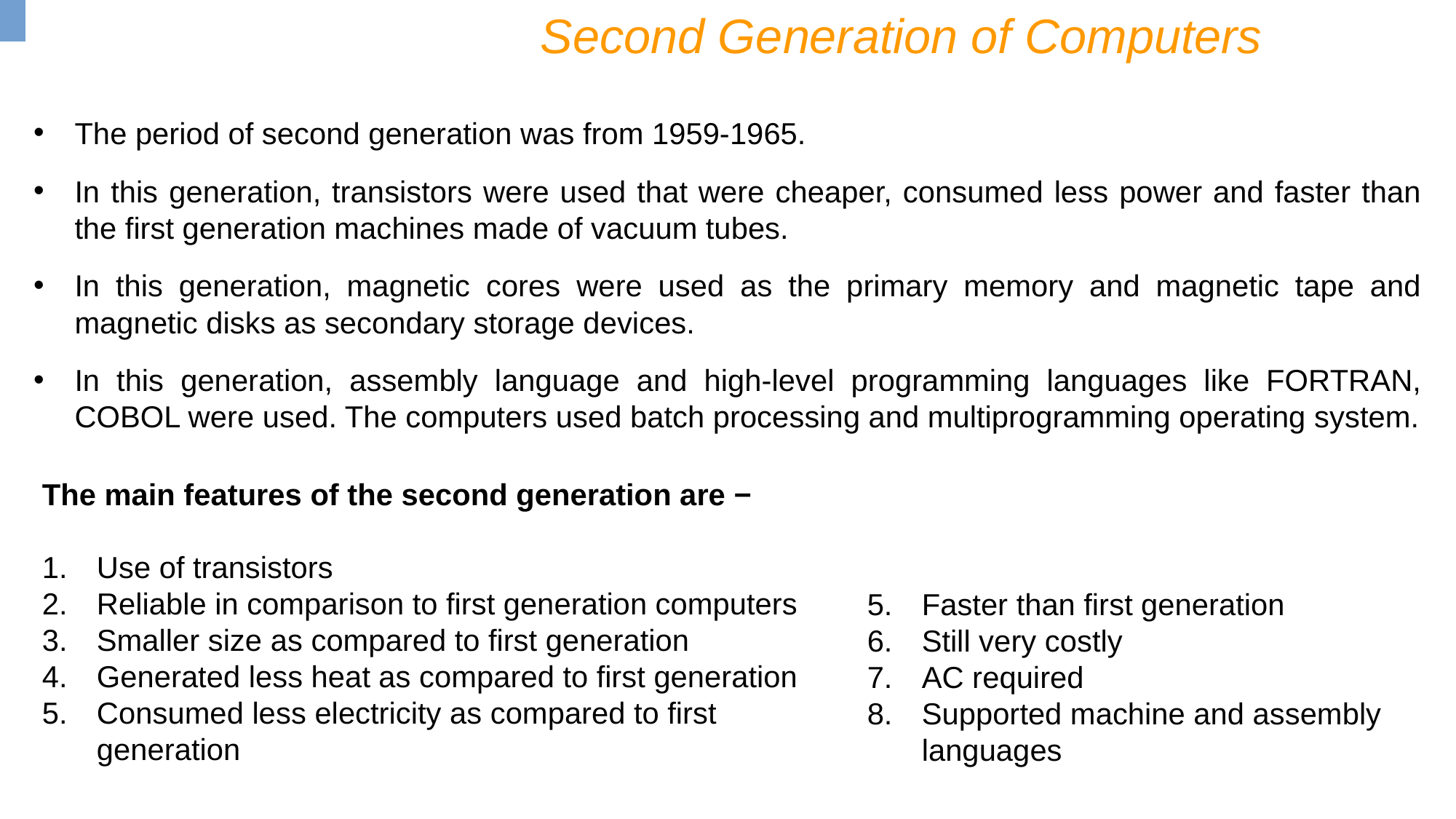

Second Generation of Computers
The period of second generation was from 1959-1965.

In this generation, transistors were used that were cheaper, consumed less power and faster than the first generation machines made of vacuum tubes.

In this generation, magnetic cores were used as the primary memory and magnetic tape and magnetic disks as secondary storage devices.

In this generation, assembly language and high-level programming languages like FORTRAN, COBOL were used. The computers used batch processing and multiprogramming operating system.
The main features of the second generation are −

Use of transistors
Reliable in comparison to first generation computers
Smaller size as compared to first generation
Generated less heat as compared to first generation
Consumed less electricity as compared to first generation
Faster than first generation
Still very costly
AC required
Supported machine and assembly languages